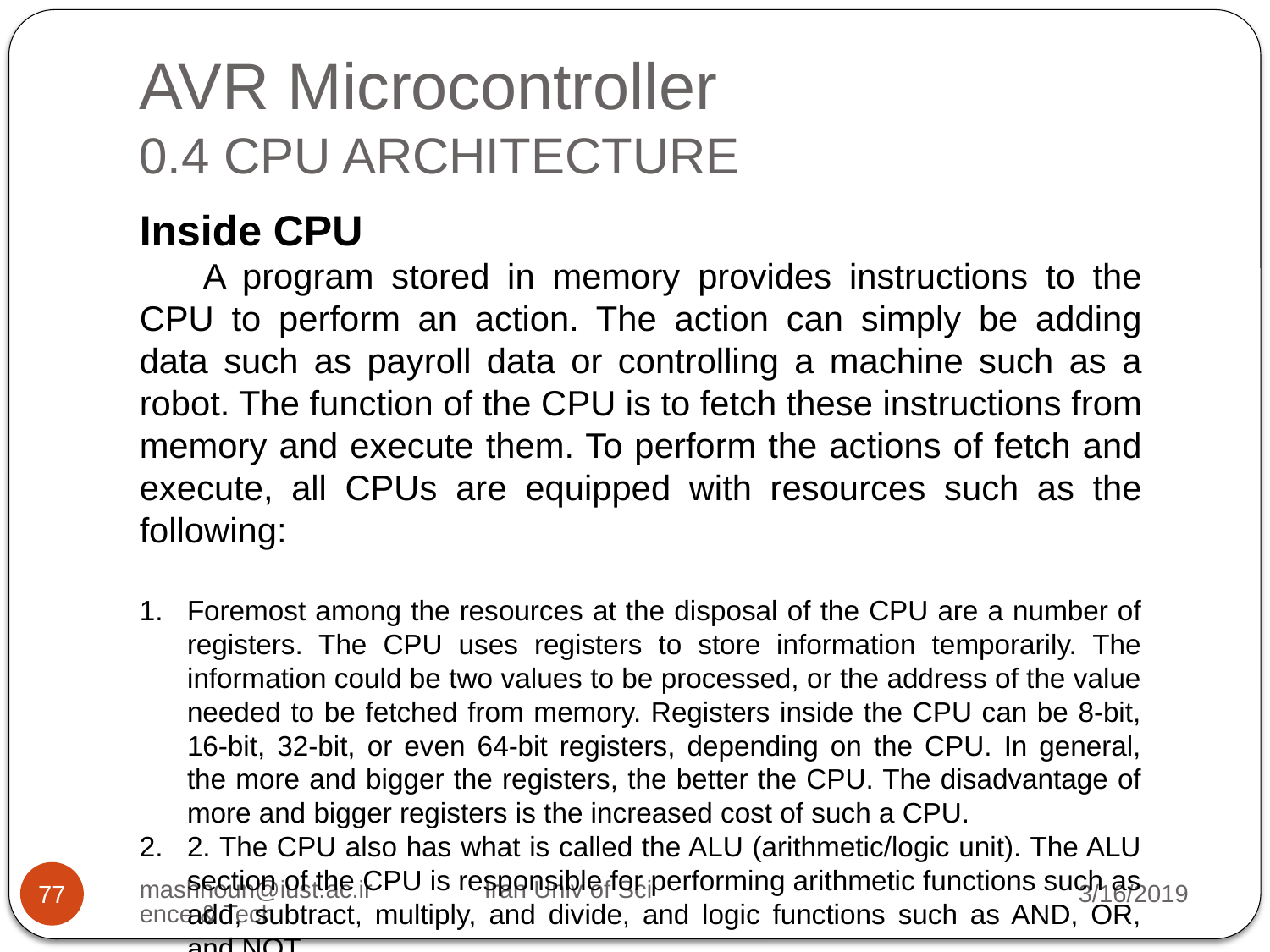

# AVR Microcontroller 0.4 CPU ARCHITECTURE
Inside CPU
A program stored in memory provides instructions to the CPU to perform an action. The action can simply be adding data such as payroll data or controlling a machine such as a robot. The function of the CPU is to fetch these instructions from memory and execute them. To perform the actions of fetch and execute, all CPUs are equipped with resources such as the following:

Foremost among the resources at the disposal of the CPU are a number of registers. The CPU uses registers to store information temporarily. The information could be two values to be processed, or the address of the value needed to be fetched from memory. Registers inside the CPU can be 8-bit, 16-bit, 32-bit, or even 64-bit registers, depending on the CPU. In general, the more and bigger the registers, the better the CPU. The disadvantage of more and bigger registers is the increased cost of such a CPU.
2. The CPU also has what is called the ALU (arithmetic/logic unit). The ALU section of the CPU is responsible for performing arithmetic functions such as add, subtract, multiply, and divide, and logic functions such as AND, OR, and NOT.
mashhoun@iust.ac.ir                Iran Univ of Science & Tech
3/16/2019
77